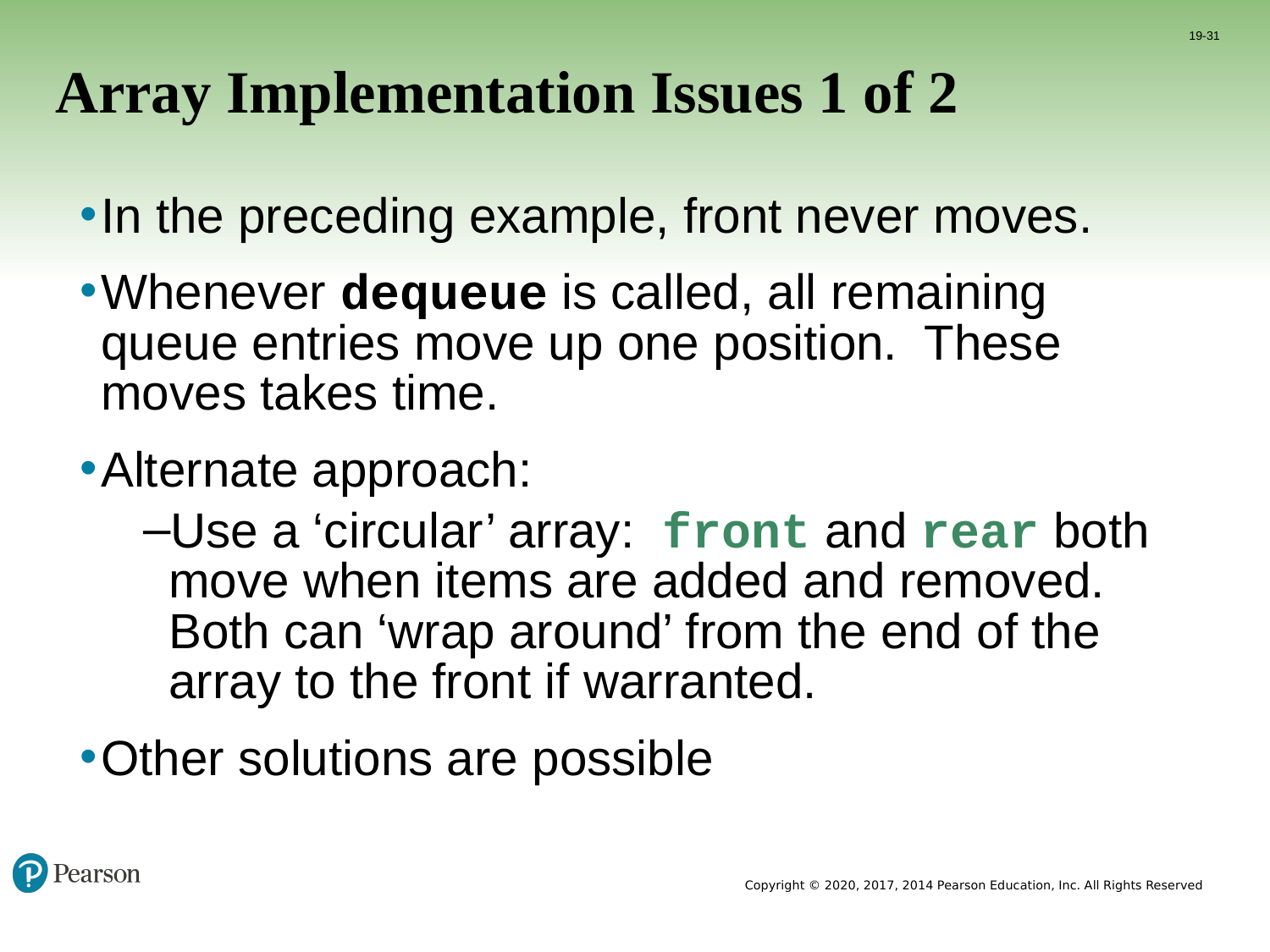

# Array Implementation Issues 1 of 2
19-31
In the preceding example, front never moves.
Whenever dequeue is called, all remaining queue entries move up one position.  These moves takes time.
Alternate approach:
Use a ‘circular’ array:  front and rear both move when items are added and removed.  Both can ‘wrap around’ from the end of the array to the front if warranted.
Other solutions are possible